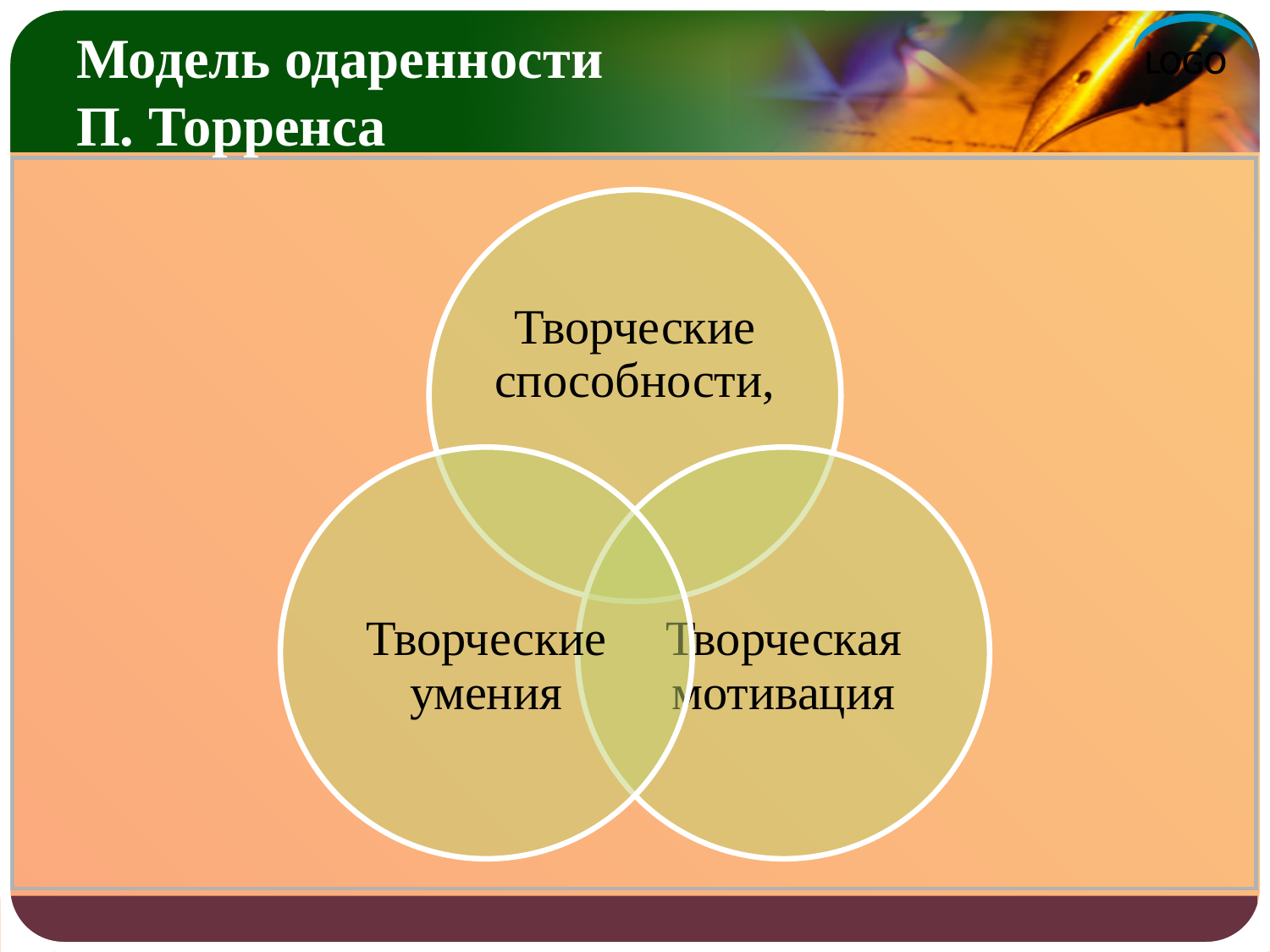

# Модель одаренности П. Торренса
Творческие способности,
Творческая мотивация
Творческие умения